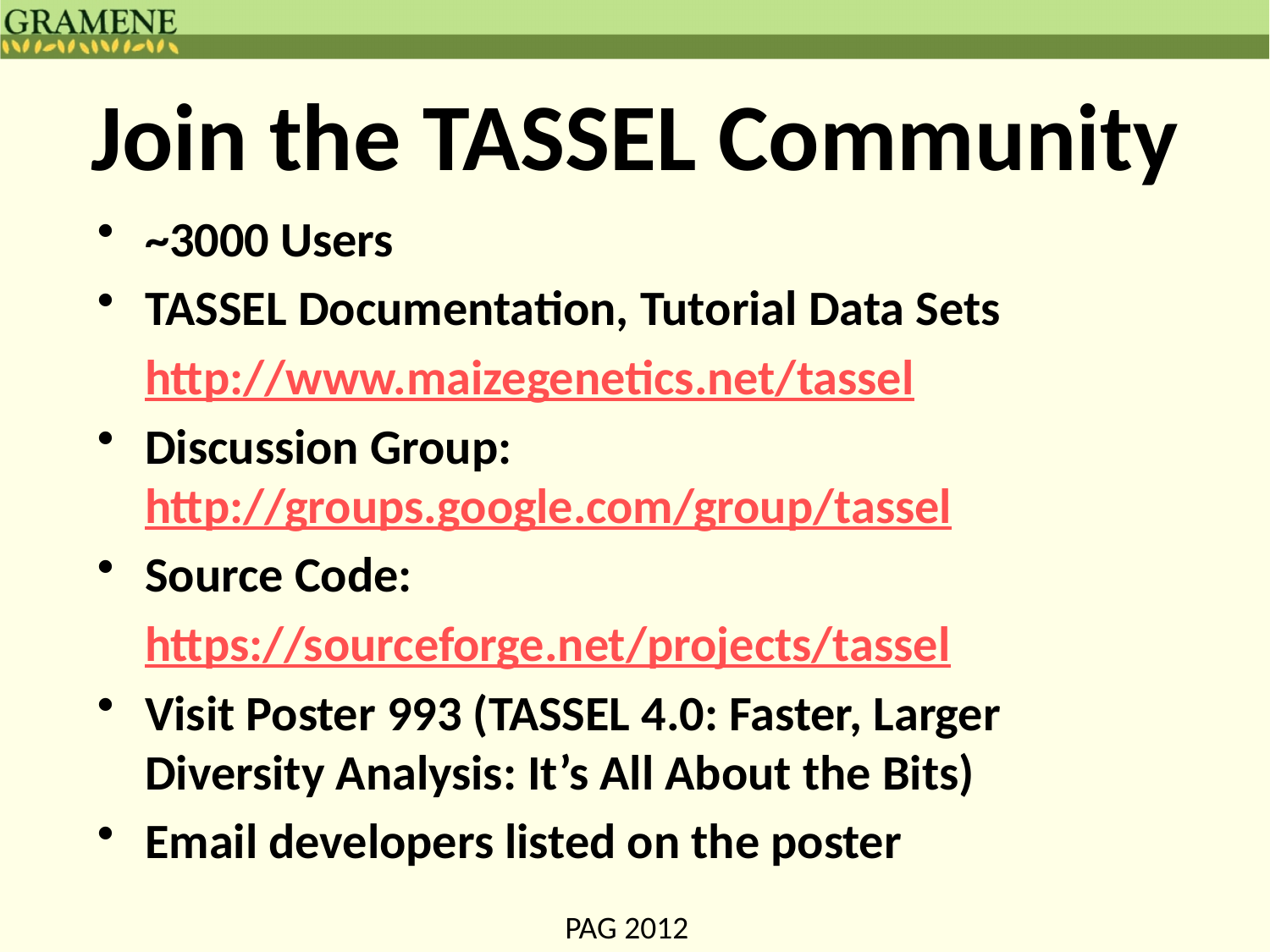

# Join the TASSEL Community
~3000 Users
TASSEL Documentation, Tutorial Data Sets
	http://www.maizegenetics.net/tassel
Discussion Group: http://groups.google.com/group/tassel
Source Code:
	https://sourceforge.net/projects/tassel
Visit Poster 993 (TASSEL 4.0: Faster, Larger Diversity Analysis: It’s All About the Bits)
Email developers listed on the poster